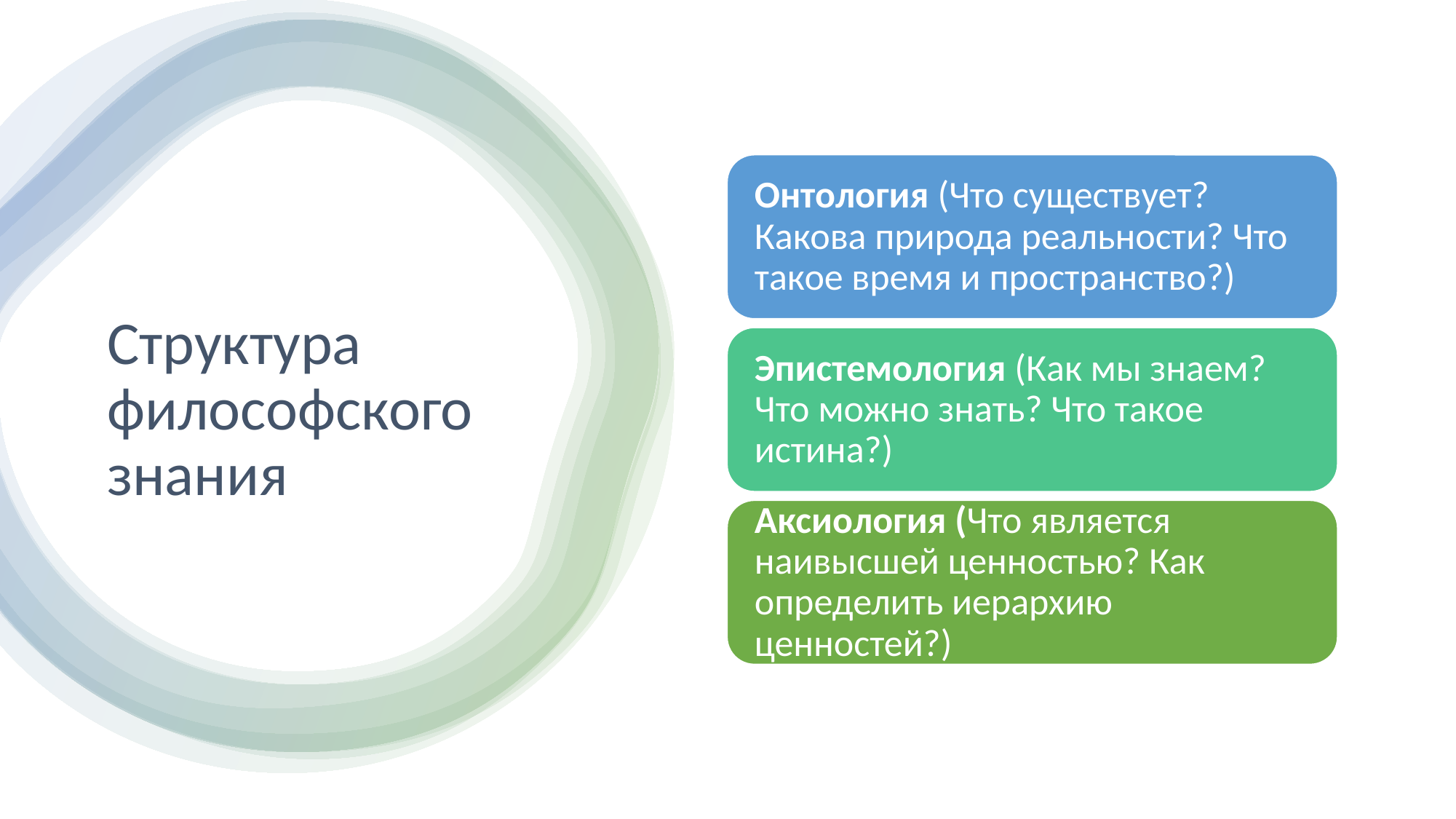

Онтология (Что существует? Какова природа реальности? Что такое время и пространство?)
Эпистемология (Как мы знаем? Что можно знать? Что такое истина?)
Аксиология (Что является наивысшей ценностью? Как определить иерархию ценностей?)
# Структура философского знания